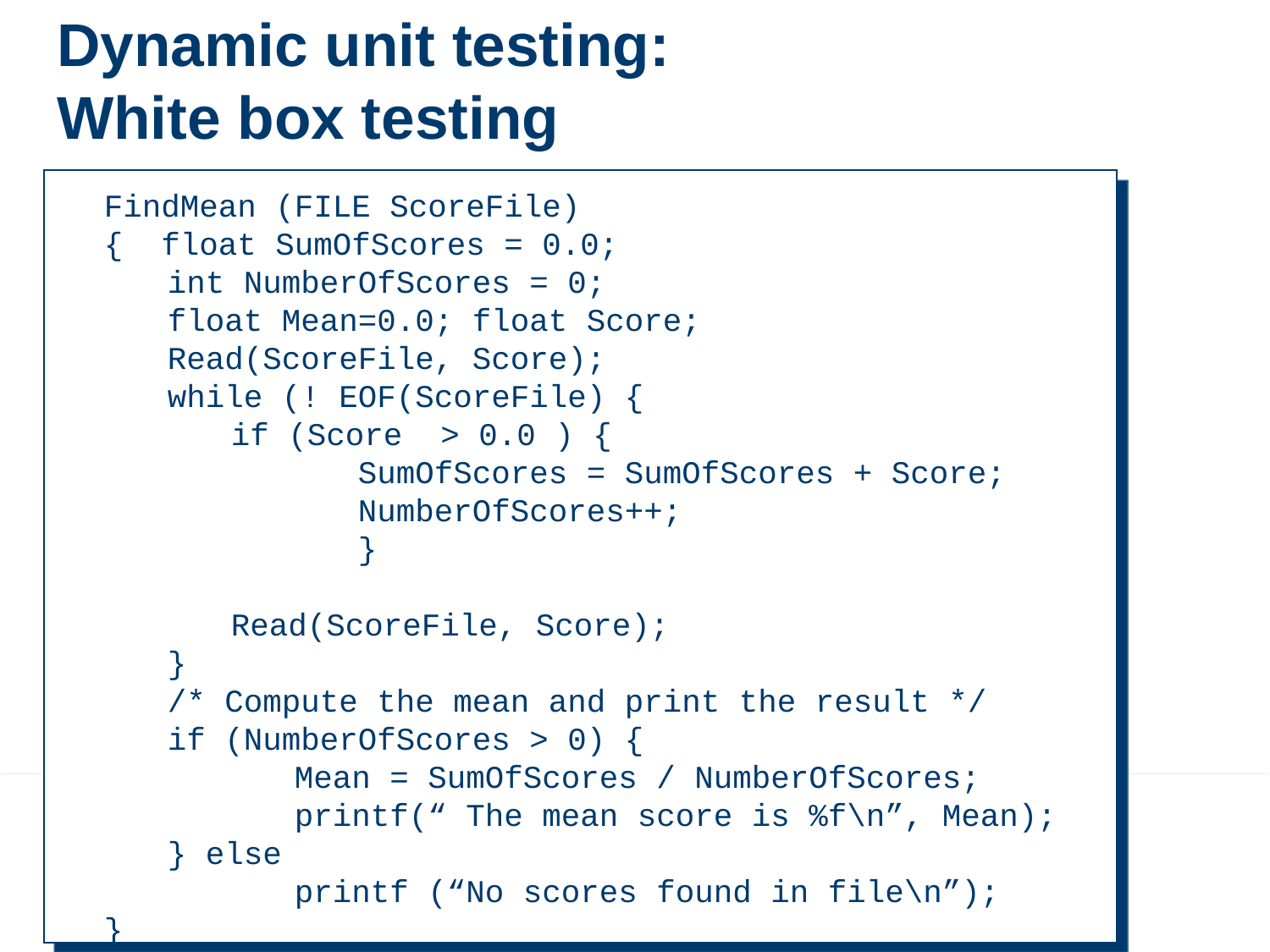

# Dynamic unit testing: White box testing

FindMean (FILE ScoreFile)
{  float SumOfScores = 0.0;
int NumberOfScores = 0;
float Mean=0.0; float Score;
Read(ScoreFile, Score);
while (! EOF(ScoreFile) {
if (Score  > 0.0 ) {
SumOfScores = SumOfScores + Score;
NumberOfScores++;
}

Read(ScoreFile, Score);
}
/* Compute the mean and print the result */
if (NumberOfScores > 0) {
Mean = SumOfScores / NumberOfScores;
printf(“ The mean score is %f\n”, Mean);
} else
printf (“No scores found in file\n”);
}